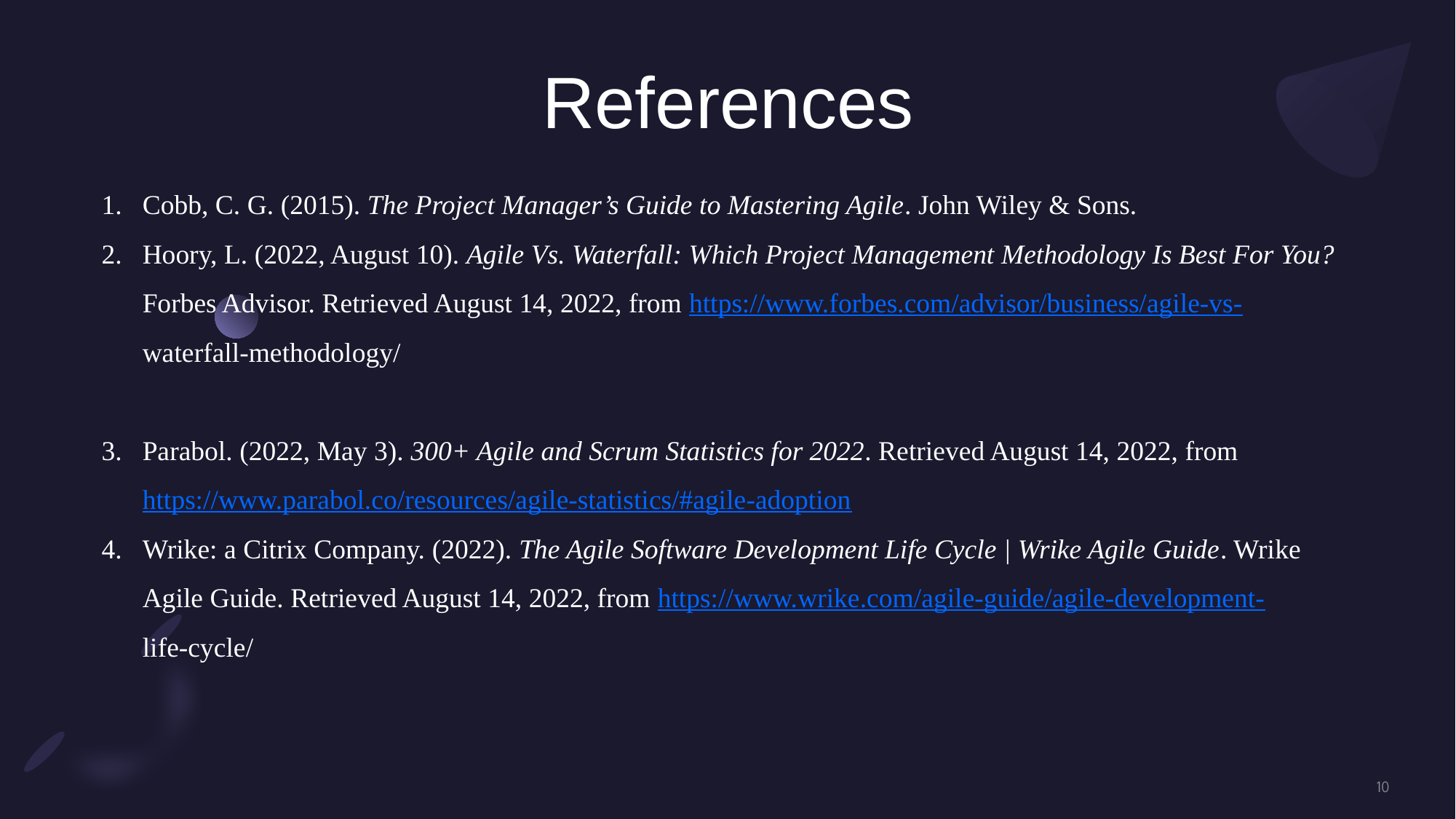

# References
Cobb, C. G. (2015). The Project Manager’s Guide to Mastering Agile. John Wiley & Sons.
Hoory, L. (2022, August 10). Agile Vs. Waterfall: Which Project Management Methodology Is Best For You? 	Forbes Advisor. Retrieved August 14, 2022, from https://www.forbes.com/advisor/business/agile-vs-	waterfall-methodology/

Parabol. (2022, May 3). 300+ Agile and Scrum Statistics for 2022. Retrieved August 14, 2022, from 	https://www.parabol.co/resources/agile-statistics/#agile-adoption
Wrike: a Citrix Company. (2022). The Agile Software Development Life Cycle | Wrike Agile Guide. Wrike 	Agile Guide. Retrieved August 14, 2022, from https://www.wrike.com/agile-guide/agile-development-	life-cycle/
10